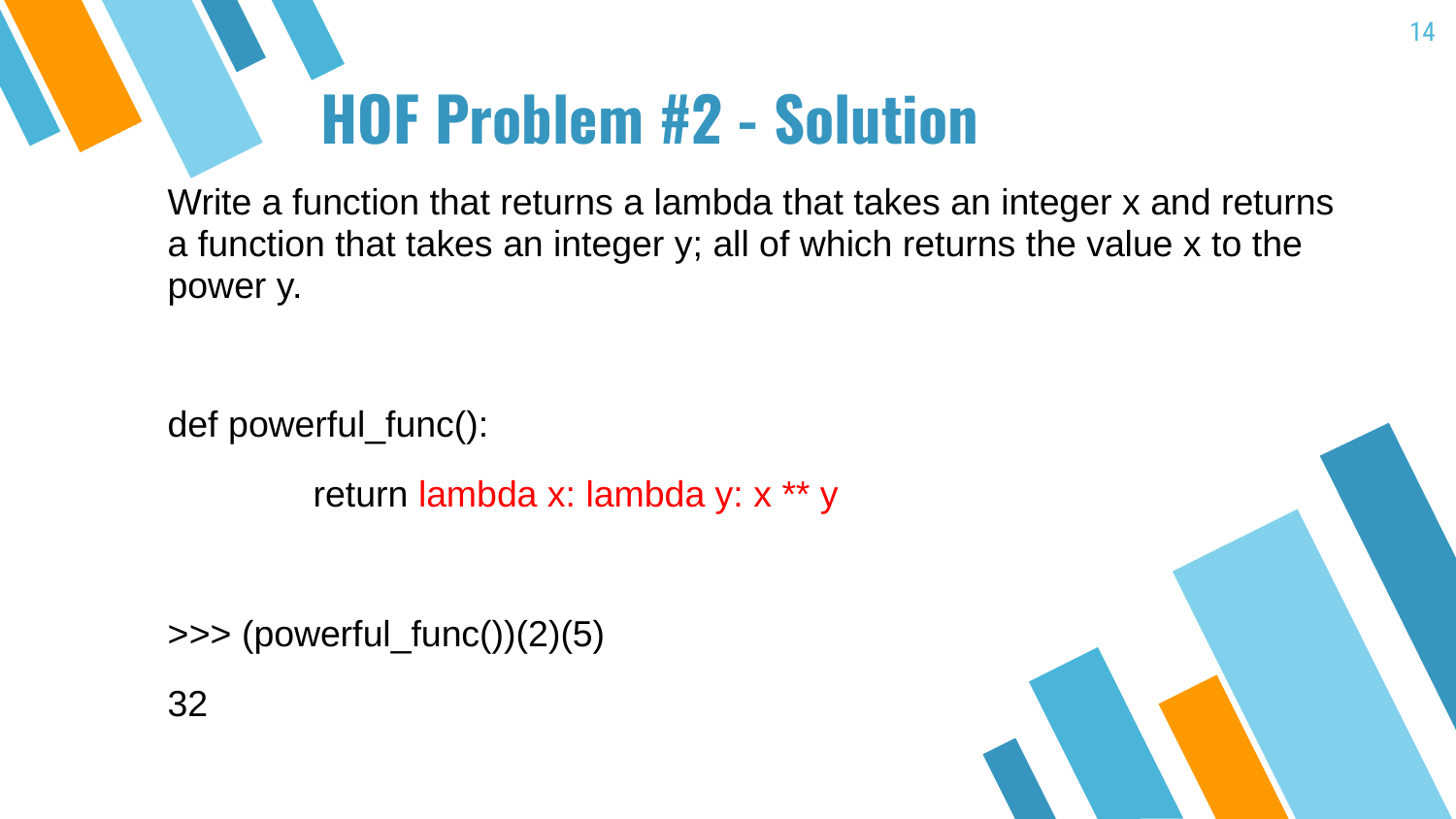

14
# HOF Problem #2 - Solution
Write a function that returns a lambda that takes an integer x and returns a function that takes an integer y; all of which returns the value x to the power y.

def powerful_func():
	return lambda x: lambda y: x ** y

>>> (powerful_func())(2)(5)
32